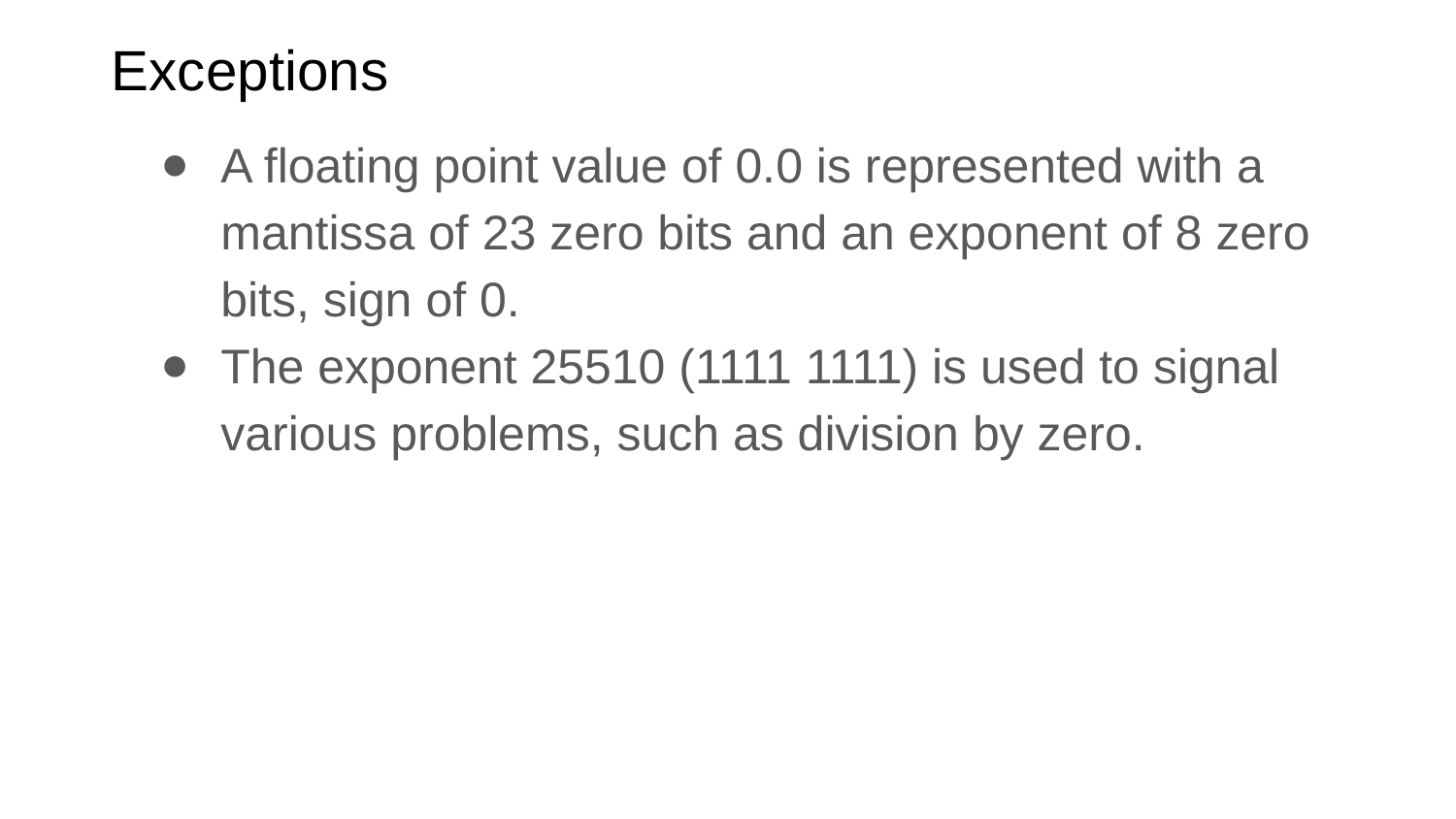

# Exceptions
A floating point value of 0.0 is represented with a mantissa of 23 zero bits and an exponent of 8 zero bits, sign of 0.
The exponent 25510 (1111 1111) is used to signal various problems, such as division by zero.